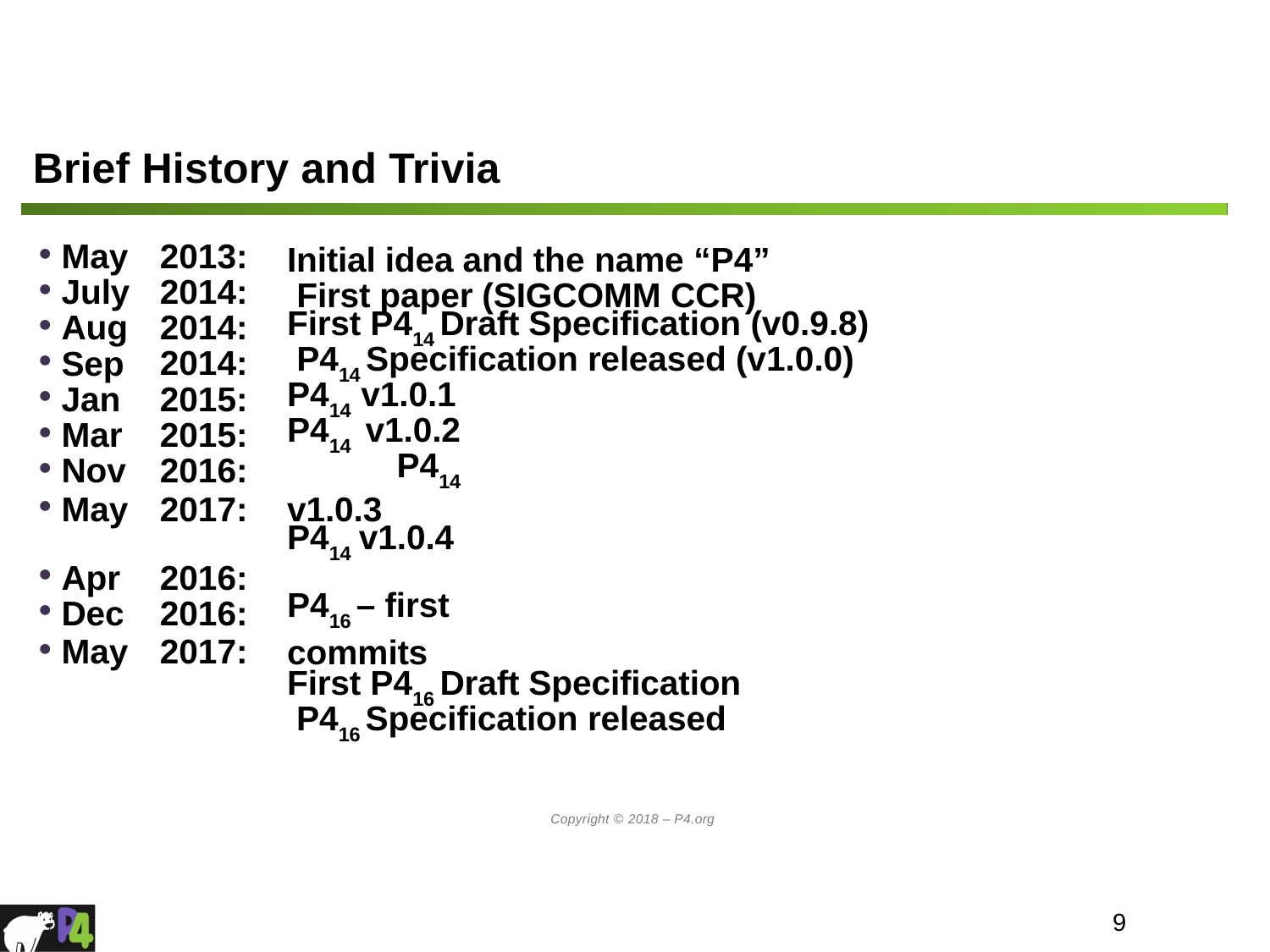

# Brief History and Trivia

2013:
2014:
2014:
2014:
2015:
2015:
2016:
2017:
Initial idea and the name “P4”  First paper (SIGCOMM CCR)
First P414 Draft Specification (v0.9.8)  P414 Specification released (v1.0.0)  P414 v1.0.1
P414 v1.0.2  P414 v1.0.3  P414 v1.0.4
P416 – first commits
First P416 Draft Specification  P416 Specification released
May
July
Aug
Sep
Jan
Mar
Nov
May
Apr
Dec
May
2016:
2016:
2017:
Copyright © 2018 – P4.org
9